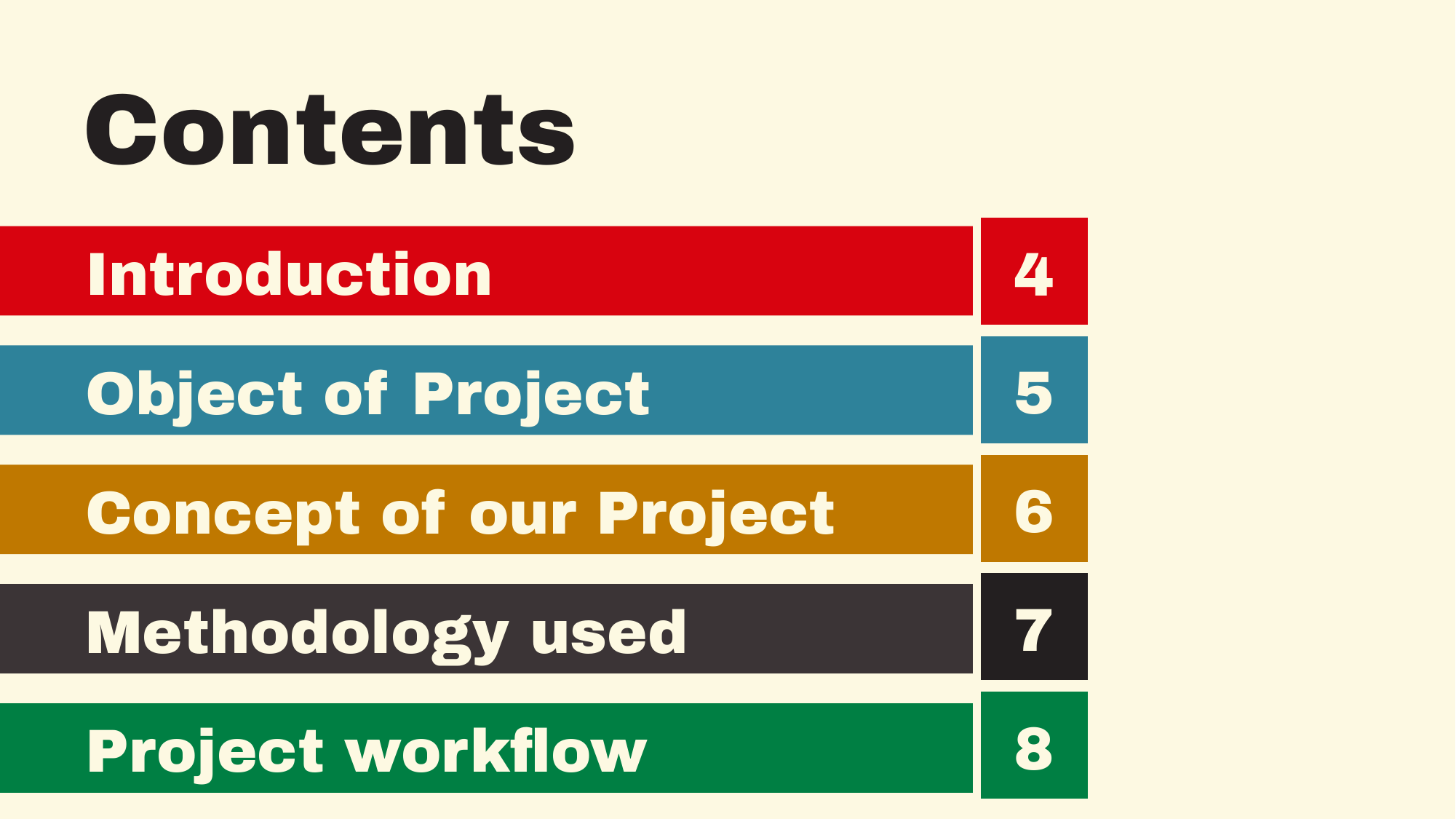

# Contents
4
Introduction
5
Object of Project
6
Concept of our Project
7
Methodology used
8
Project workflow